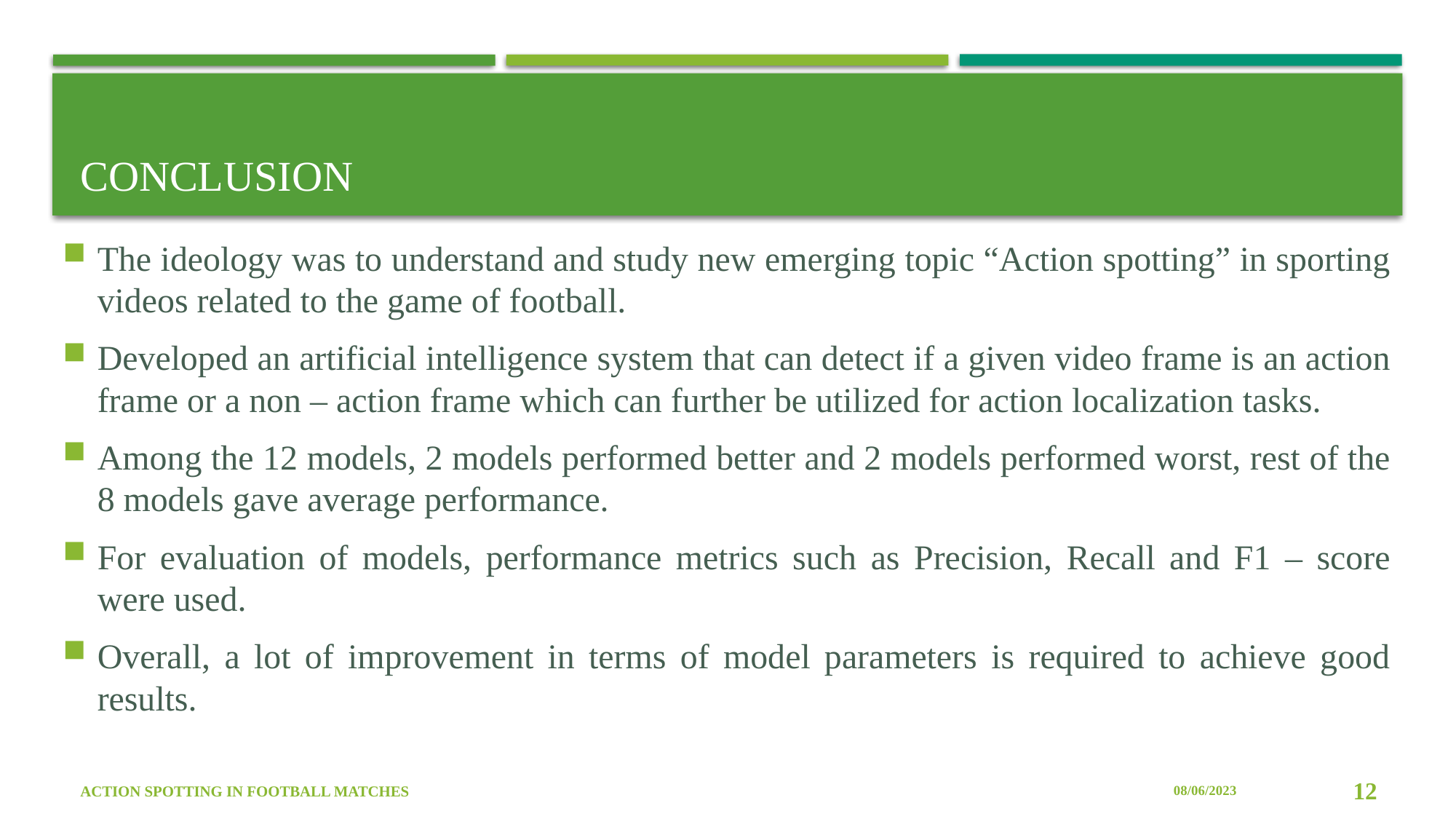

# Conclusion
The ideology was to understand and study new emerging topic “Action spotting” in sporting videos related to the game of football.
Developed an artificial intelligence system that can detect if a given video frame is an action frame or a non – action frame which can further be utilized for action localization tasks.
Among the 12 models, 2 models performed better and 2 models performed worst, rest of the 8 models gave average performance.
For evaluation of models, performance metrics such as Precision, Recall and F1 – score were used.
Overall, a lot of improvement in terms of model parameters is required to achieve good results.

12
08/06/2023
Action Spotting in Football Matches